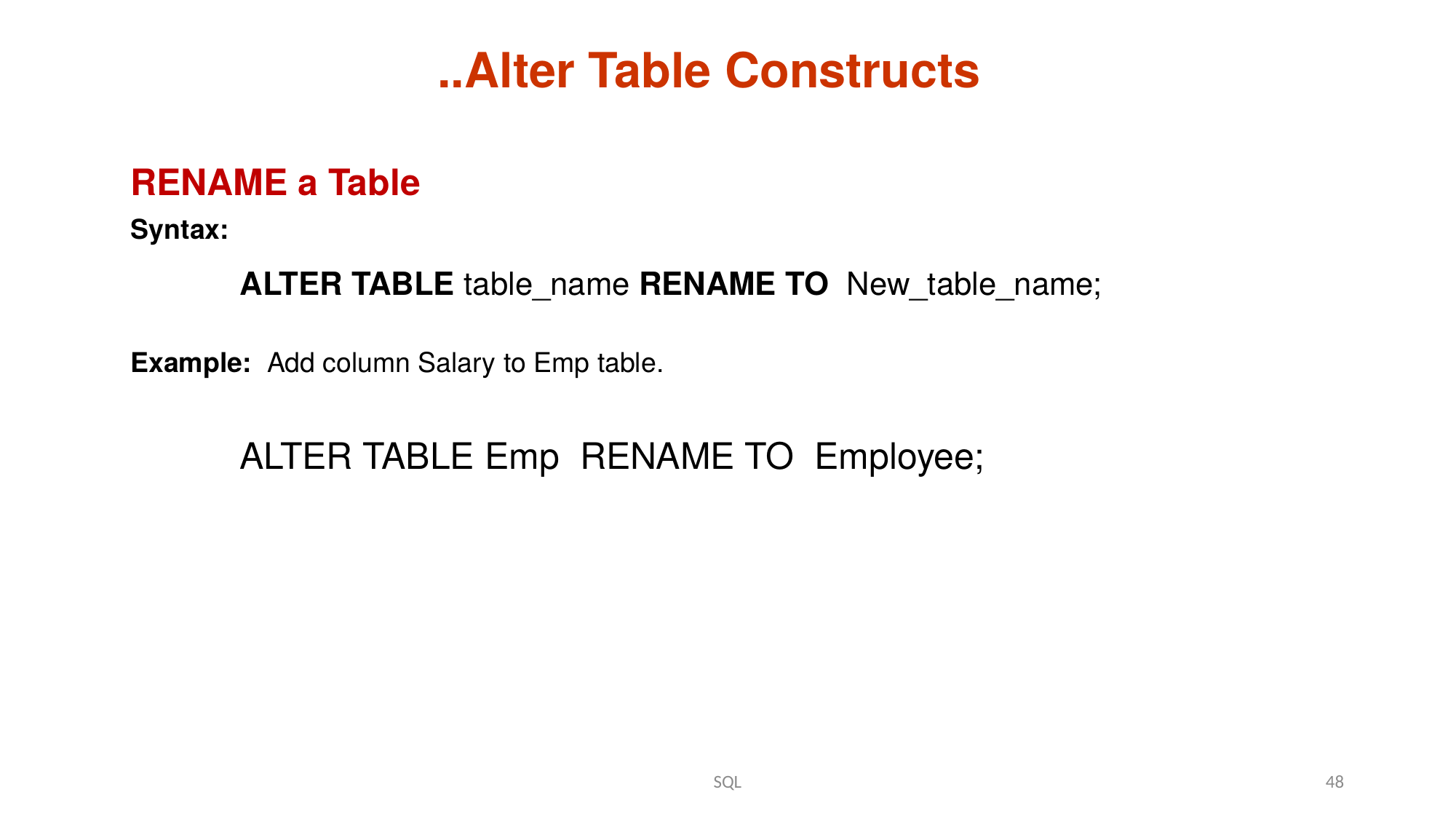

..Alter Table Constructs
RENAME a Table
Syntax:
	ALTER TABLE table_name RENAME TO  New_table_name;

Example:  Add column Salary to Emp table.

	ALTER TABLE Emp  RENAME TO  Employee;
SQL
48